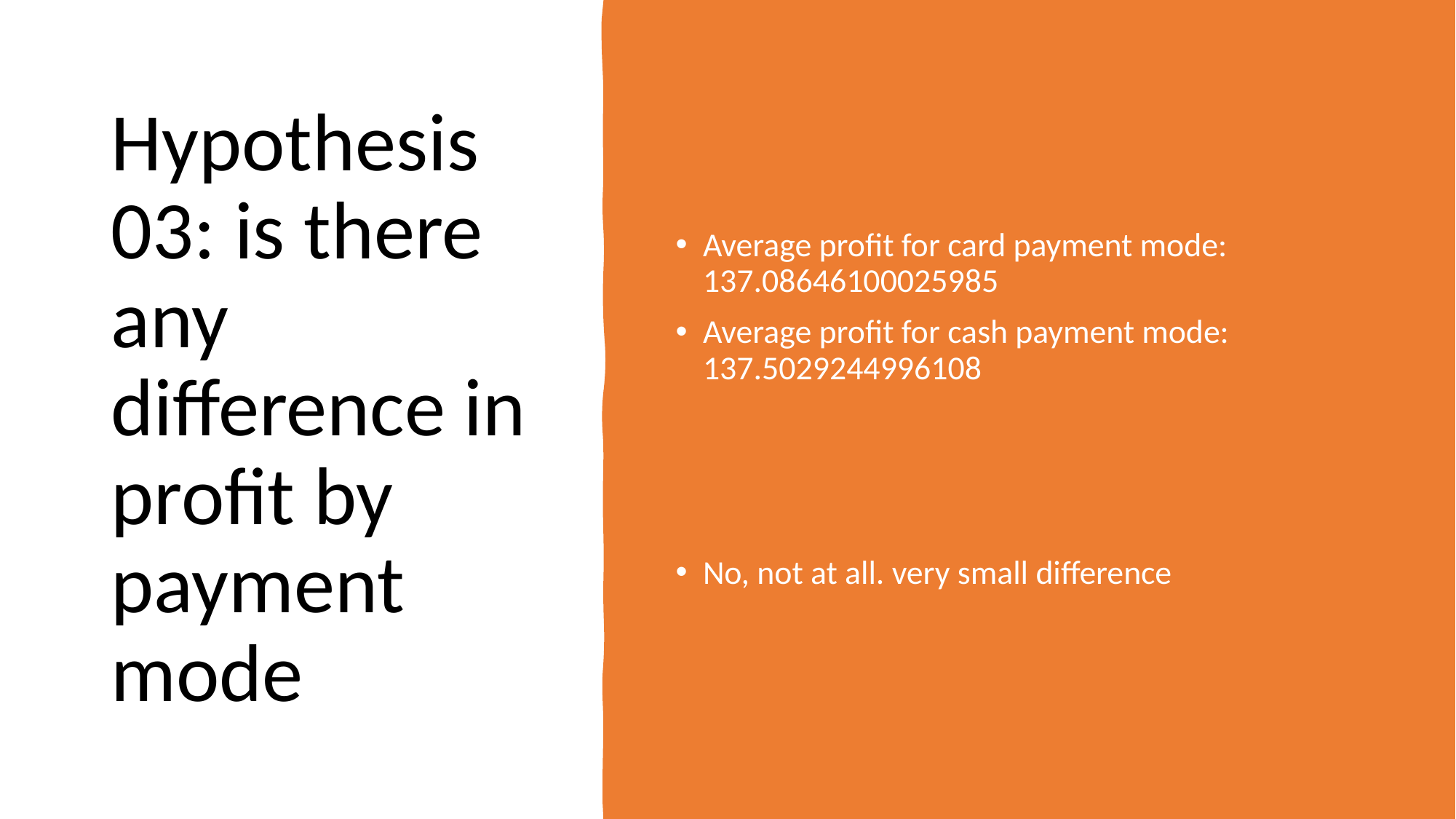

# Hypothesis 03: is there any difference in profit by payment mode
Average profit for card payment mode: 137.08646100025985
Average profit for cash payment mode: 137.5029244996108

No, not at all. very small difference